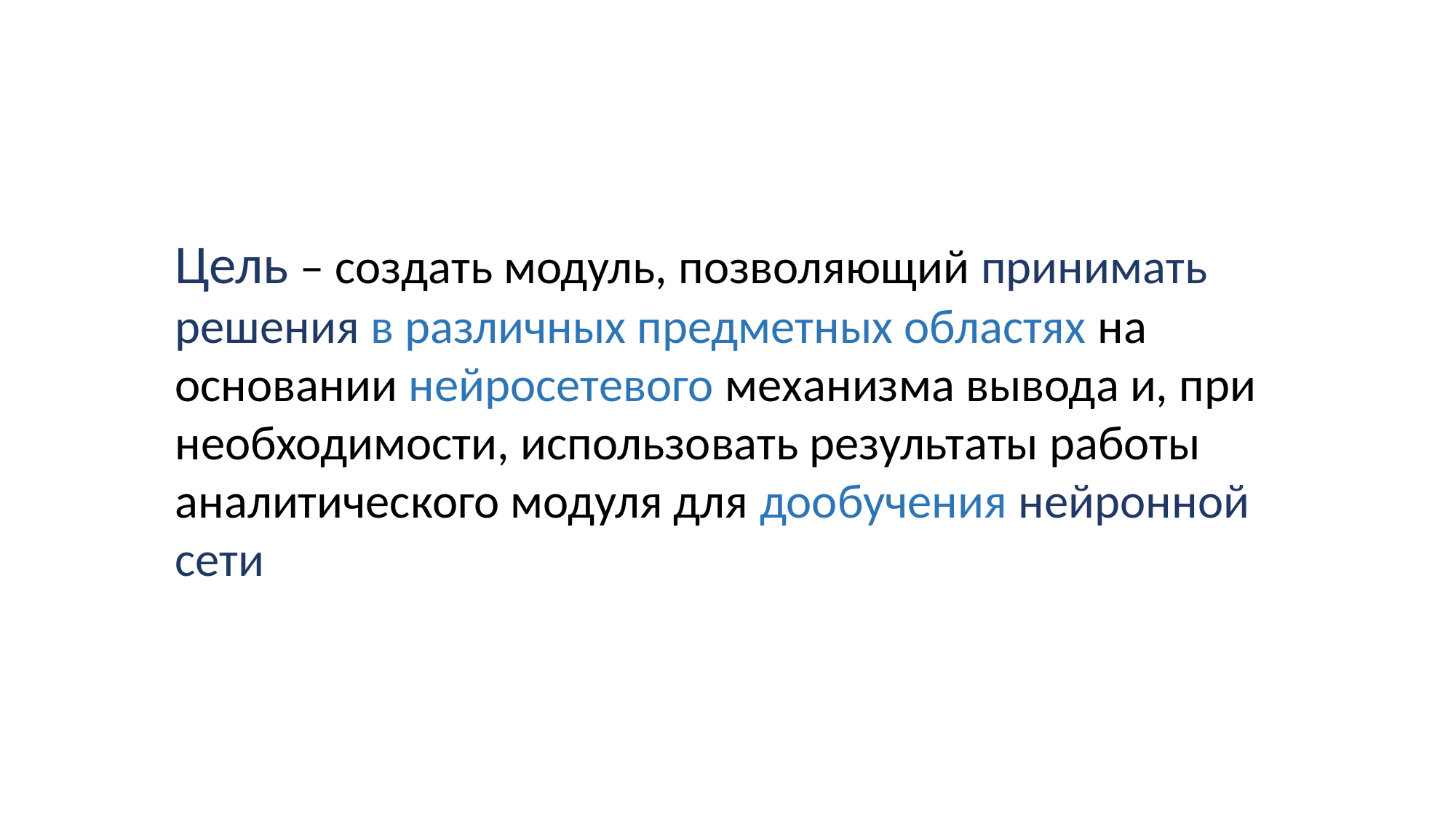

Цель – создать модуль, позволяющий принимать решения в различных предметных областях на основании нейросетевого механизма вывода и, при необходимости, использовать результаты работы аналитического модуля для дообучения нейронной сети